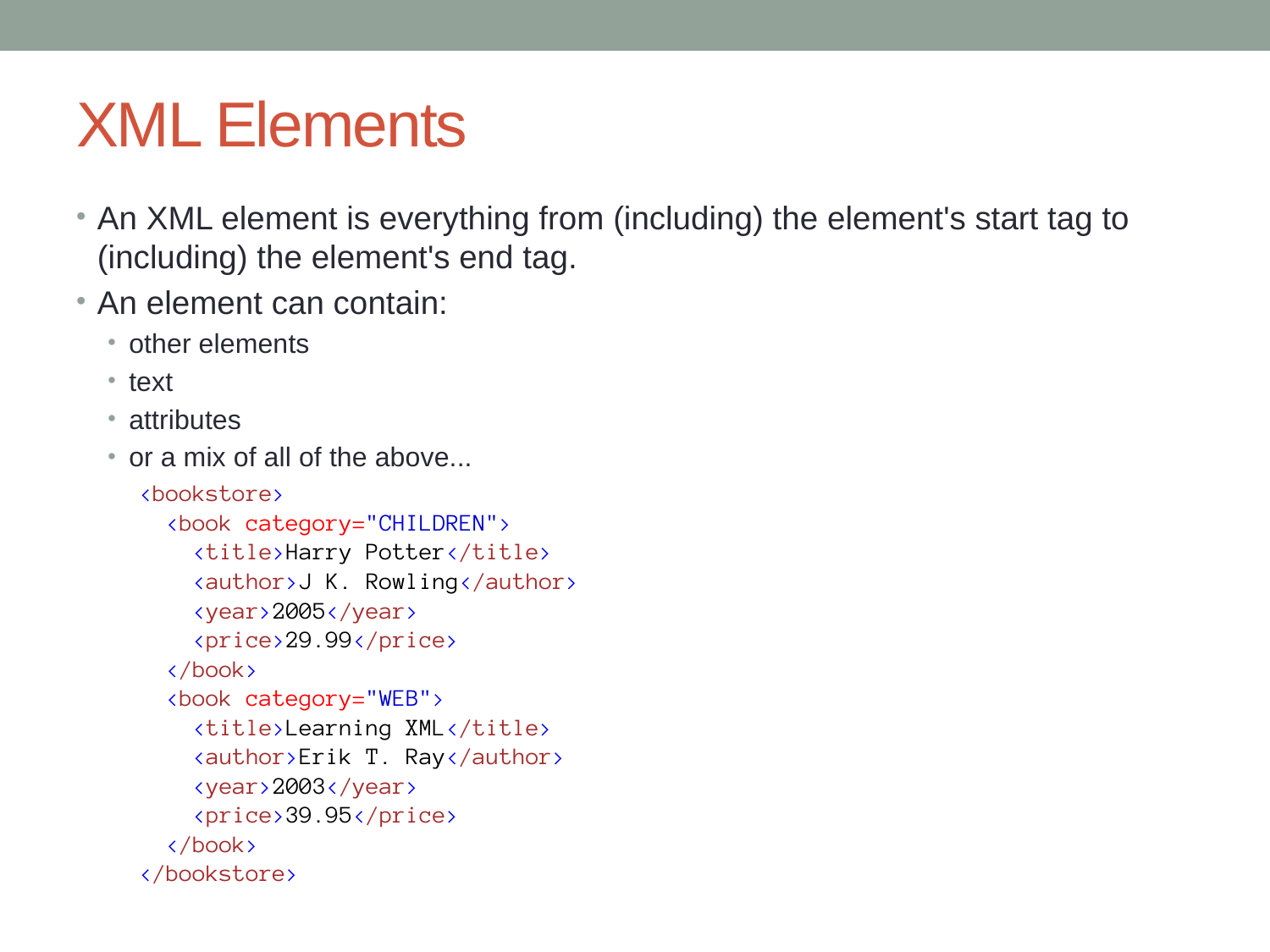

# XML Elements
An XML element is everything from (including) the element's start tag to (including) the element's end tag.
An element can contain:
other elements
text
attributes
or a mix of all of the above...
<bookstore>
  <book category="CHILDREN">
    <title>Harry Potter</title>
    <author>J K. Rowling</author>
    <year>2005</year>
    <price>29.99</price>
  </book>
  <book category="WEB">
    <title>Learning XML</title>
    <author>Erik T. Ray</author>
    <year>2003</year>
    <price>39.95</price>
  </book>
</bookstore>